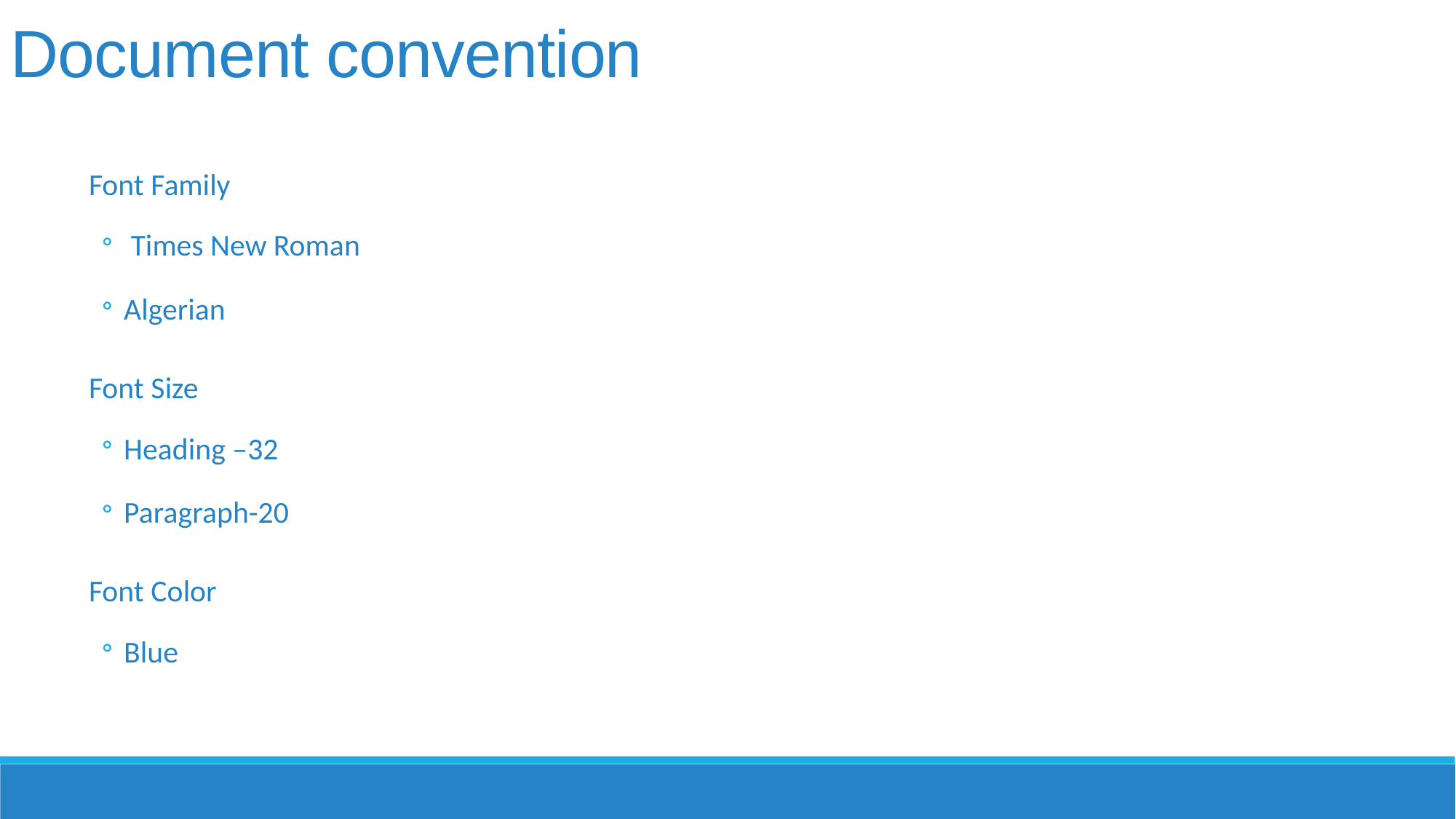

Document convention
Font Family
 Times New Roman
Algerian
Font Size
Heading –32
Paragraph-20
Font Color
Blue